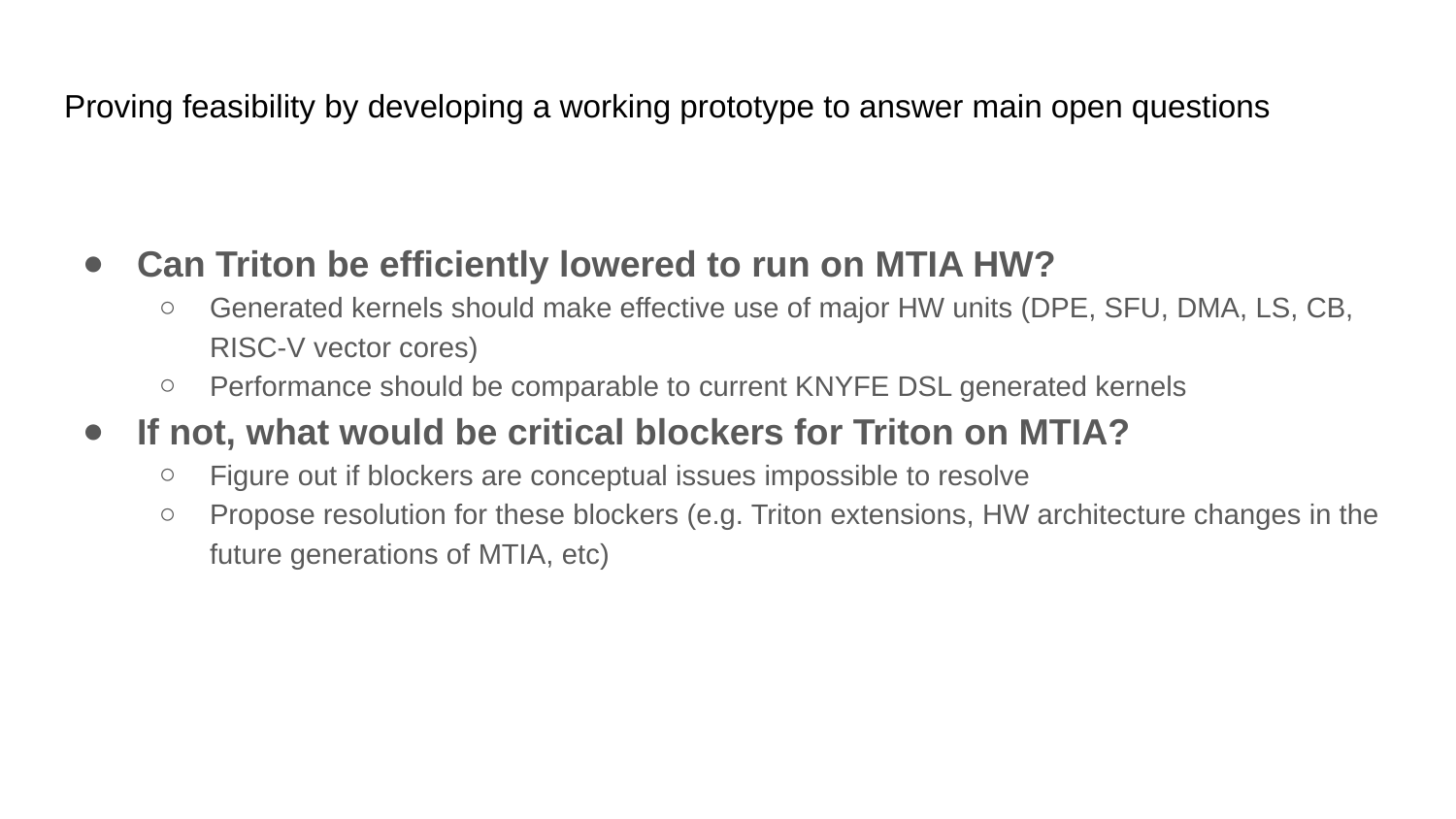

# Proving feasibility by developing a working prototype to answer main open questions
Can Triton be efficiently lowered to run on MTIA HW?
Generated kernels should make effective use of major HW units (DPE, SFU, DMA, LS, CB, RISC-V vector cores)
Performance should be comparable to current KNYFE DSL generated kernels
If not, what would be critical blockers for Triton on MTIA?
Figure out if blockers are conceptual issues impossible to resolve
Propose resolution for these blockers (e.g. Triton extensions, HW architecture changes in the future generations of MTIA, etc)